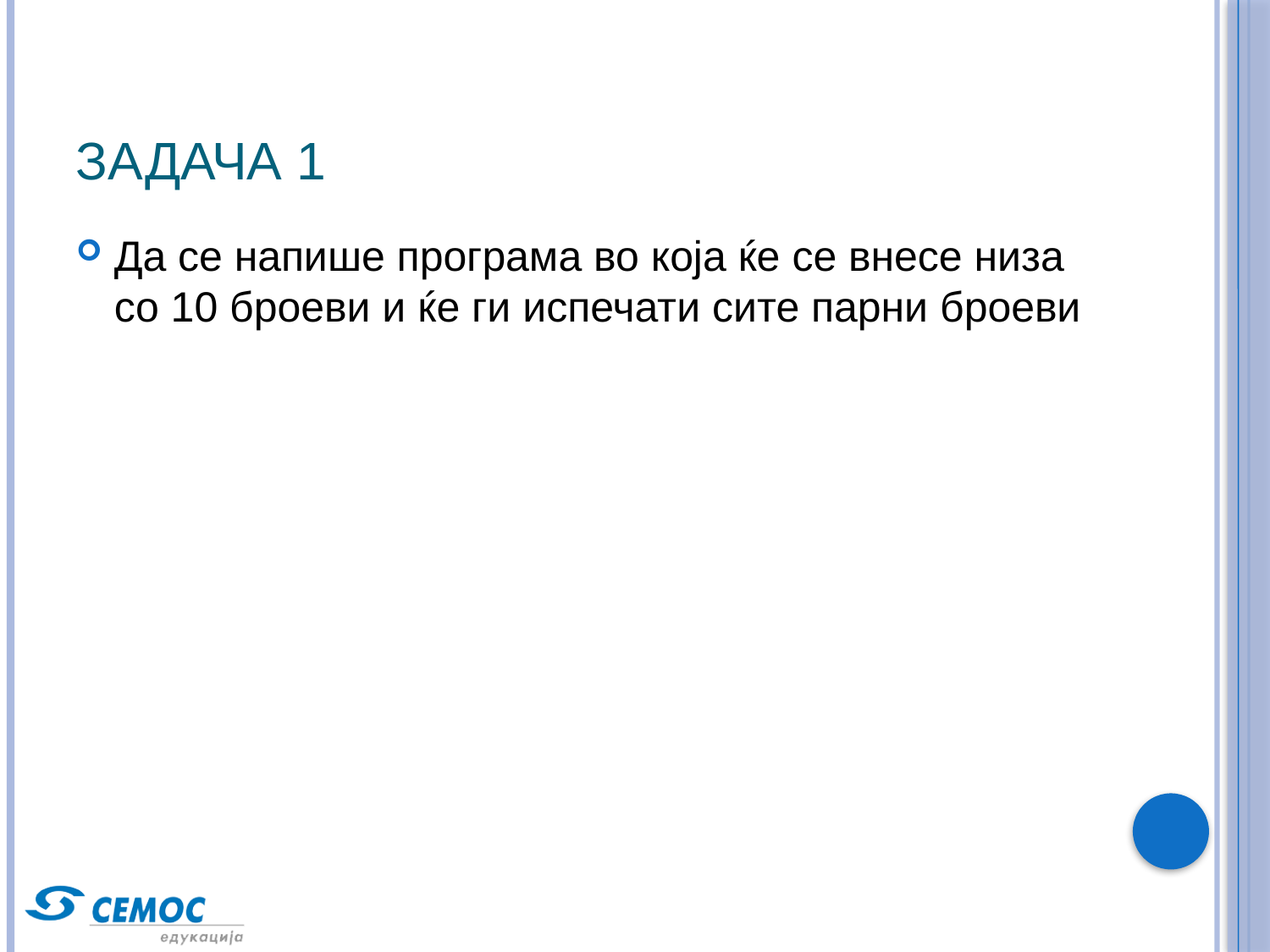

# Задача 1
Да се напише програма во која ќе се внесе низа со 10 броеви и ќе ги испечати сите парни броеви